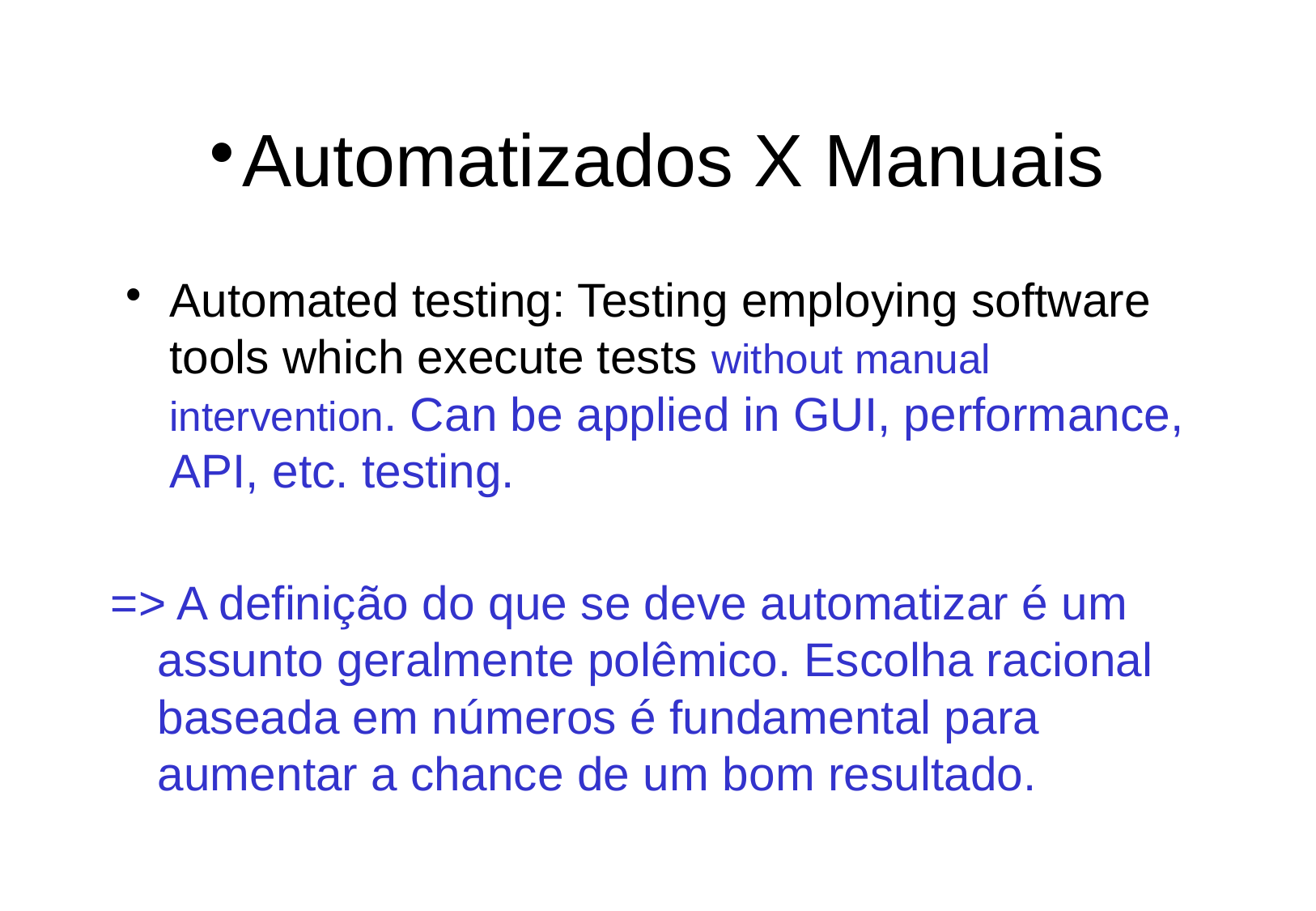

Automatizados X Manuais
Automated testing: Testing employing software tools which execute tests without manual intervention. Can be applied in GUI, performance, API, etc. testing.

=> A definição do que se deve automatizar é um assunto geralmente polêmico. Escolha racional baseada em números é fundamental para aumentar a chance de um bom resultado.